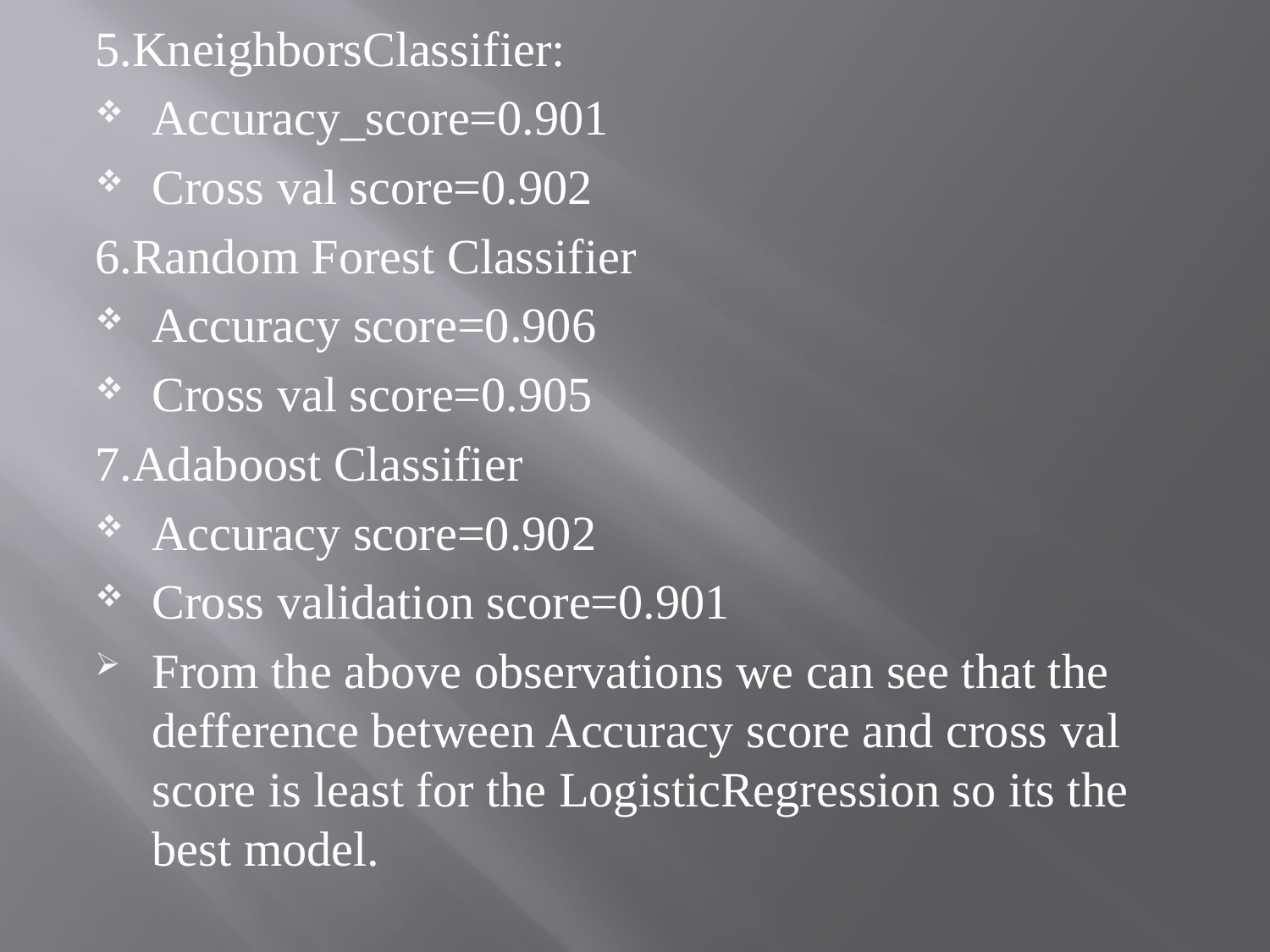

5.KneighborsClassifier:
Accuracy_score=0.901
Cross val score=0.902
6.Random Forest Classifier
Accuracy score=0.906
Cross val score=0.905
7.Adaboost Classifier
Accuracy score=0.902
Cross validation score=0.901
From the above observations we can see that the defference between Accuracy score and cross val score is least for the LogisticRegression so its the best model.
#